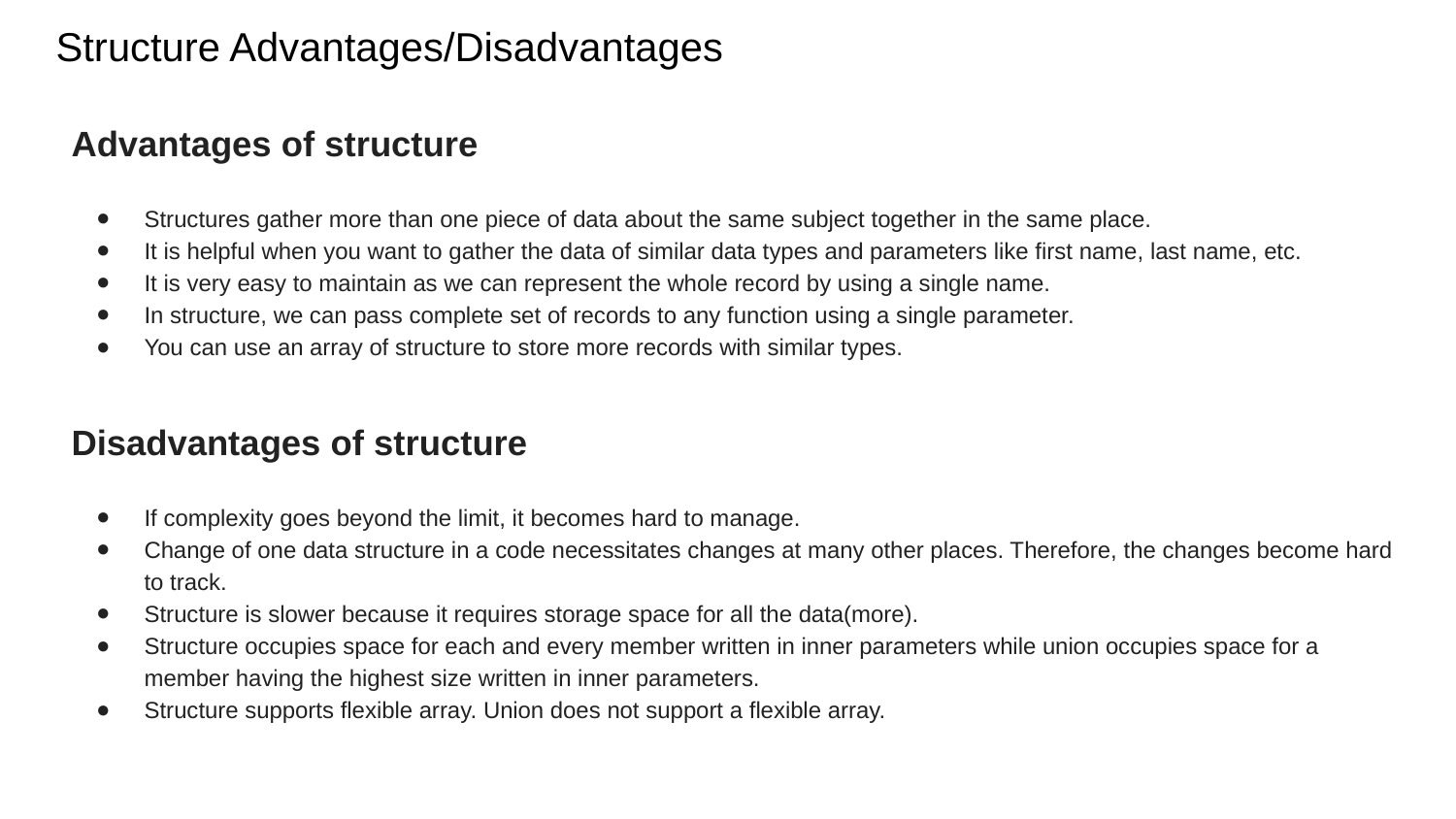

# Structure Advantages/Disadvantages
Advantages of structure
Structures gather more than one piece of data about the same subject together in the same place.
It is helpful when you want to gather the data of similar data types and parameters like first name, last name, etc.
It is very easy to maintain as we can represent the whole record by using a single name.
In structure, we can pass complete set of records to any function using a single parameter.
You can use an array of structure to store more records with similar types.
Disadvantages of structure
If complexity goes beyond the limit, it becomes hard to manage.
Change of one data structure in a code necessitates changes at many other places. Therefore, the changes become hard to track.
Structure is slower because it requires storage space for all the data(more).
Structure occupies space for each and every member written in inner parameters while union occupies space for a member having the highest size written in inner parameters.
Structure supports flexible array. Union does not support a flexible array.